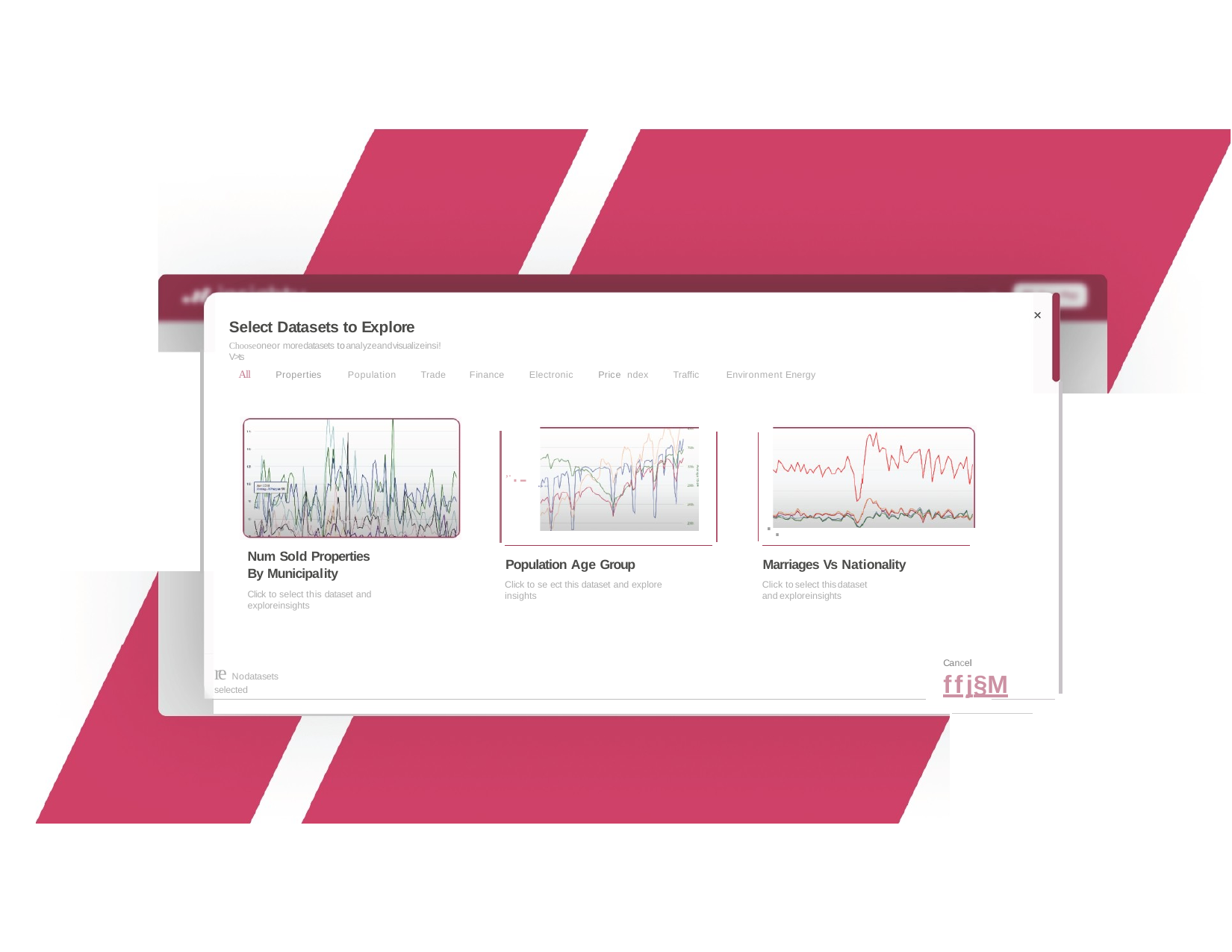

Select Datasets to Explore
Chooseoneor moredatasets toanalyzeandvisualizeinsi!V>ts

All
Properties	Population	Trade
Finance
Electronic
Price  ndex
Traffic
Environment Energy

,.·- ....
·.

Num Sold Properties By Municipality
Click to select this dataset and exploreinsights
Population Age Group
Click to se ect this dataset and explore insights
Marriages Vs Nationality
Click toselect thisdataset andexploreinsights

Cancel      ffj§M
re Nodatasets selected